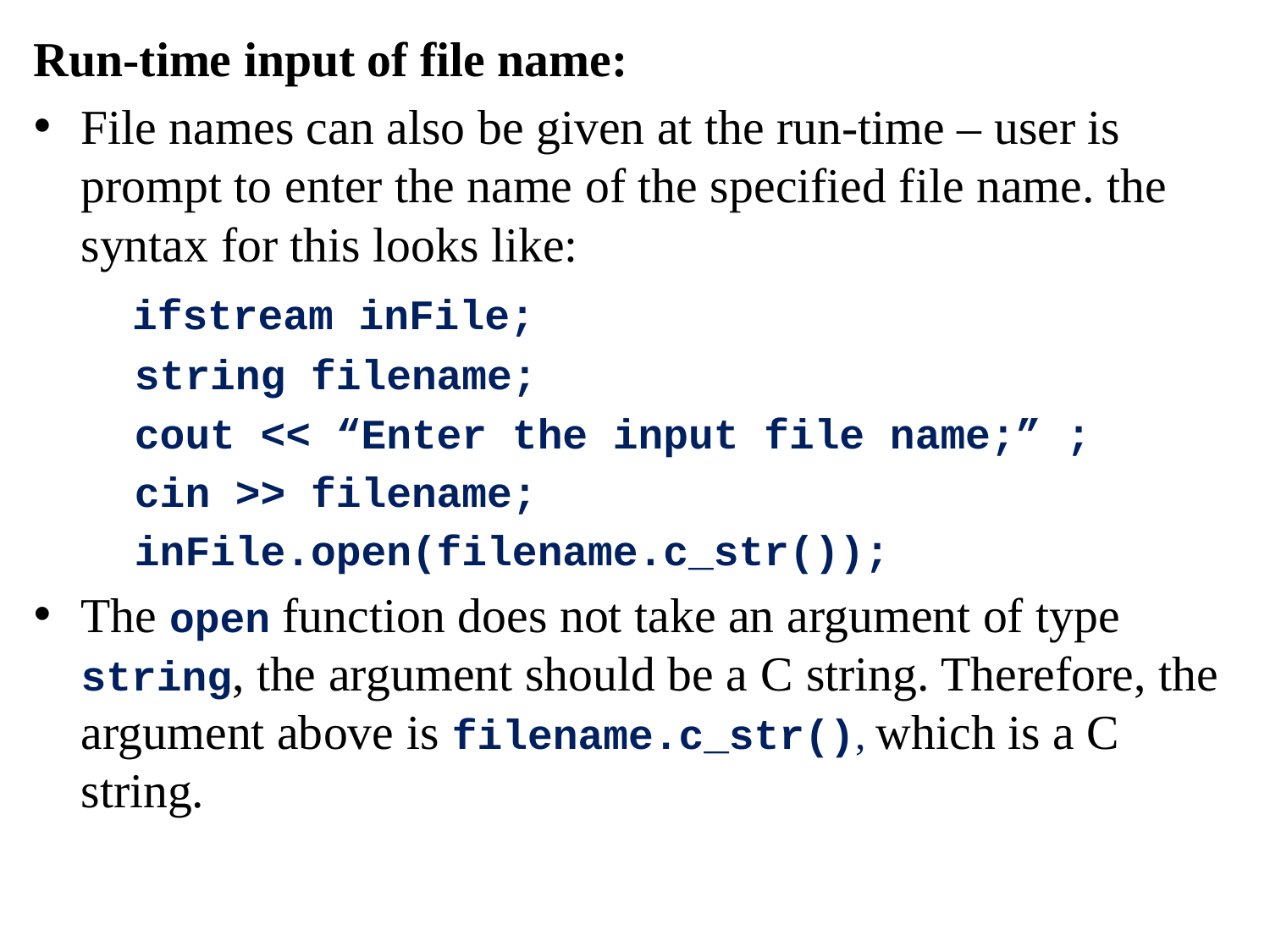

Run-time input of file name:
File names can also be given at the run-time – user is prompt to enter the name of the specified file name. the syntax for this looks like:
        ifstream inFile;
    string filename;
    cout << “Enter the input file name;” ;
    cin >> filename;
    inFile.open(filename.c_str());
The open function does not take an argument of type string, the argument should be a C string. Therefore, the argument above is filename.c_str(), which is a C string.